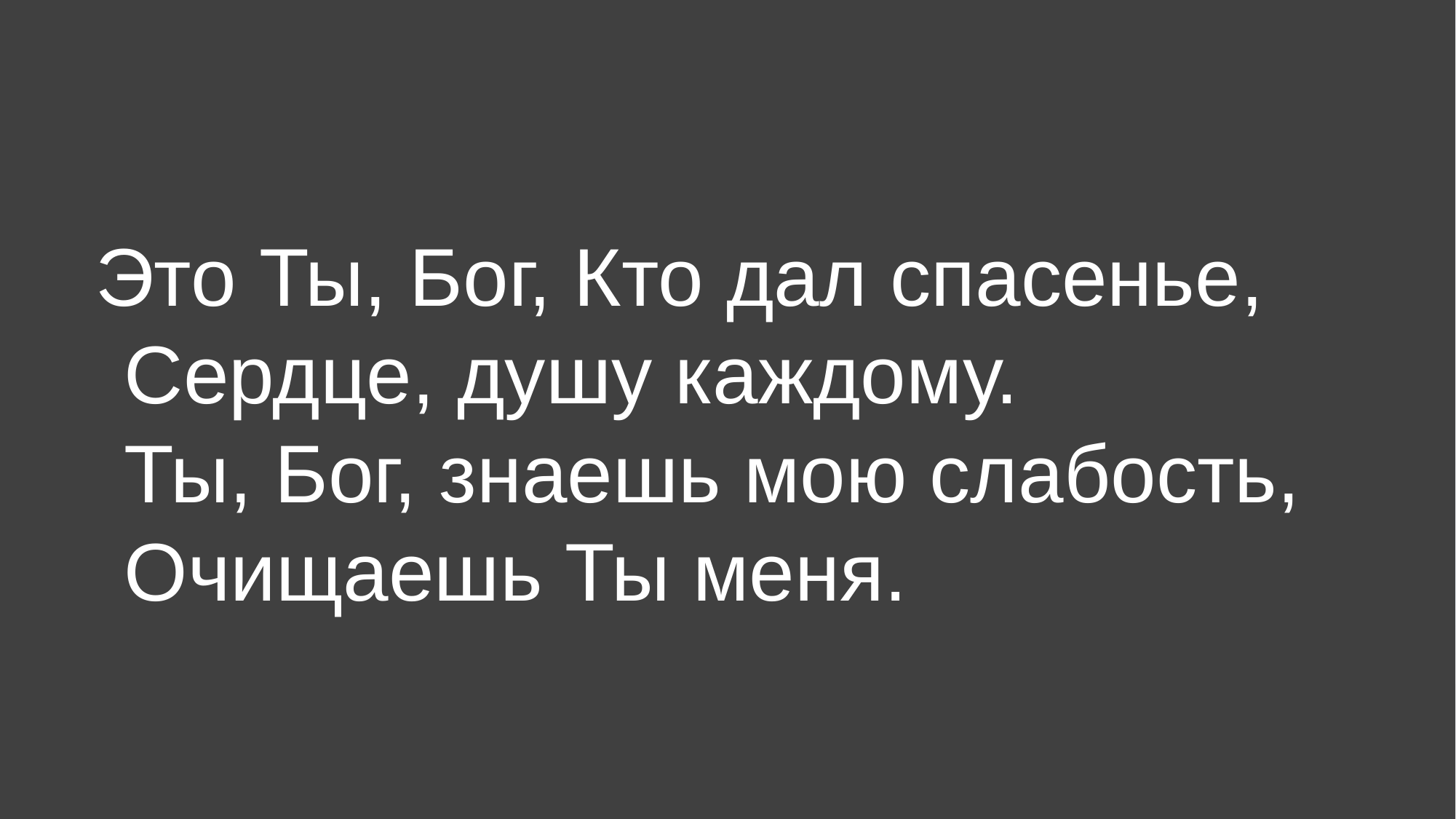

# Это Ты, Бог, Кто дал спасенье, Сердце, душу каждому. Ты, Бог, знаешь мою слабость, Очищаешь Ты меня.